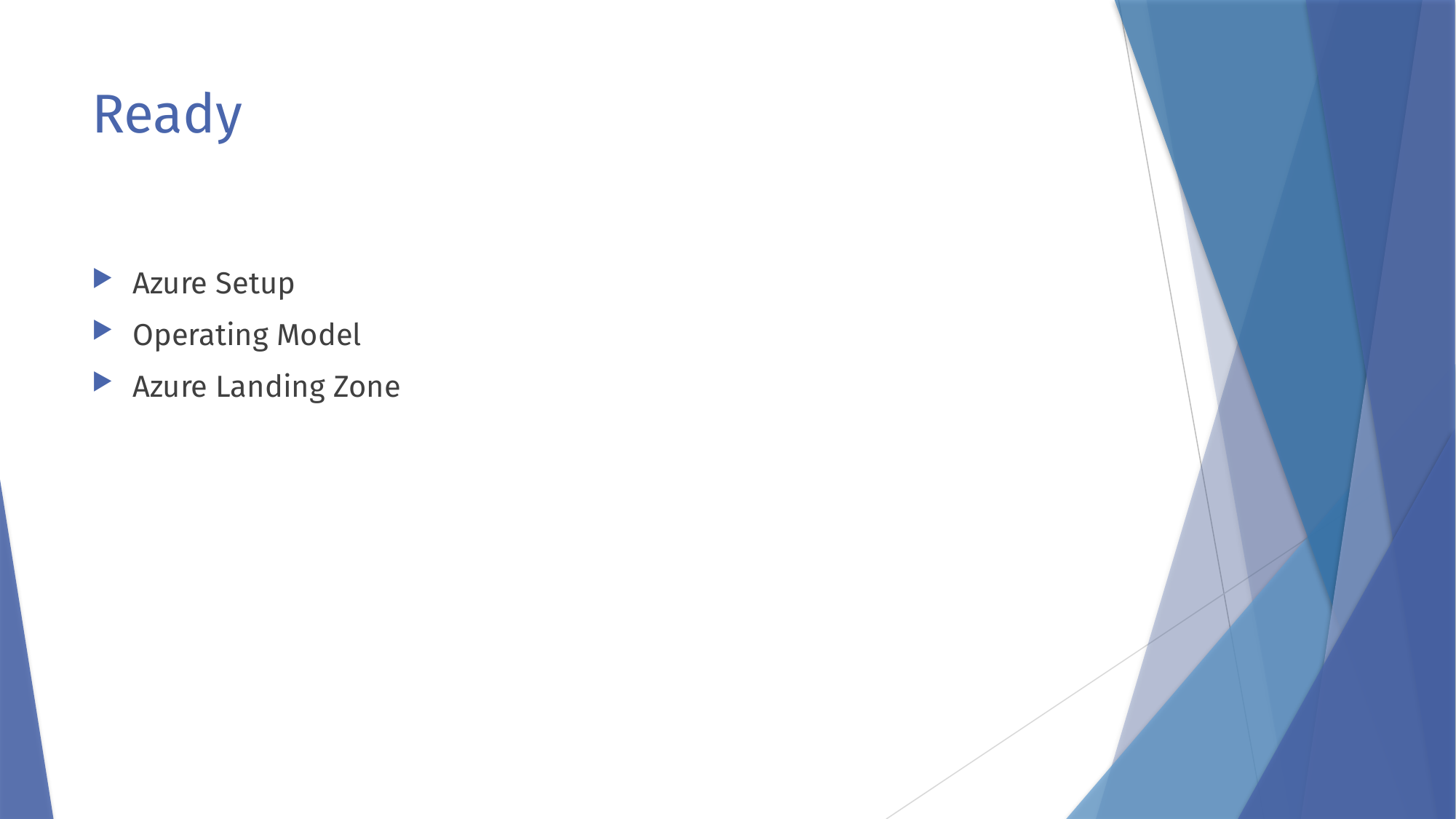

# Ready
Azure Setup
Operating Model
Azure Landing Zone